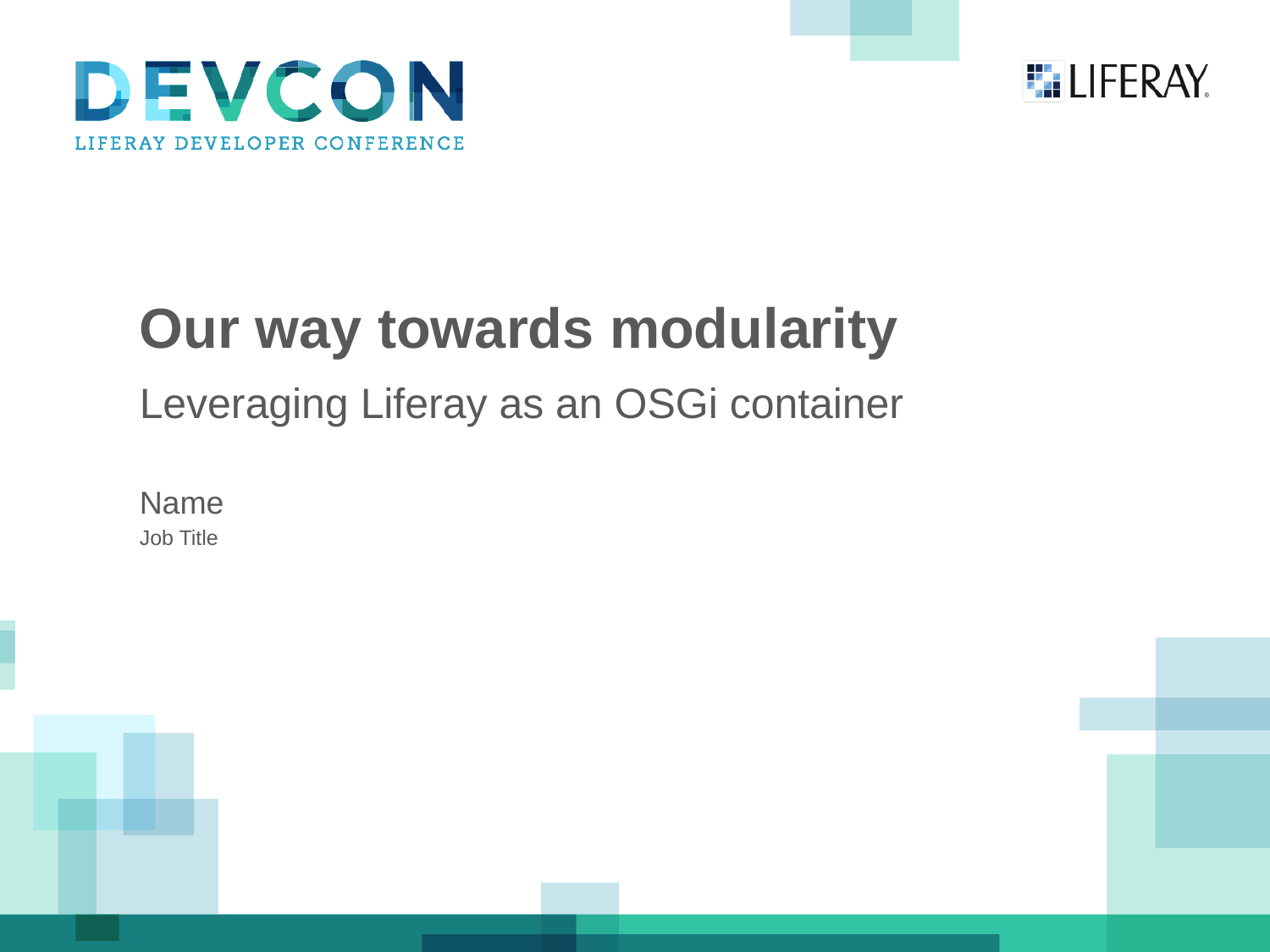

Our way towards modularity
Leveraging Liferay as an OSGi container
Name
Job Title